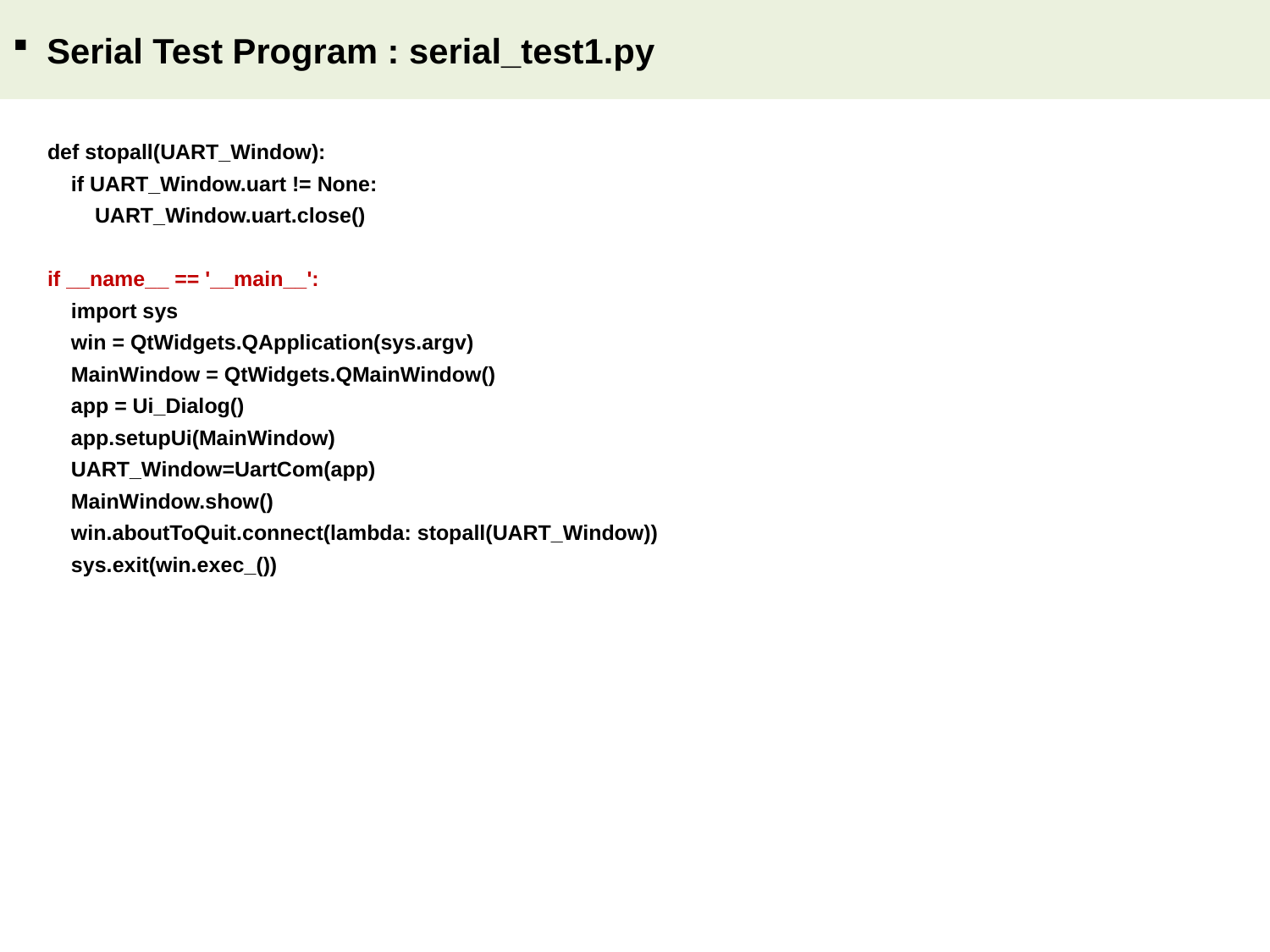

Serial Test Program : serial_test1.py
def stopall(UART_Window):
    if UART_Window.uart != None:
        UART_Window.uart.close()

if __name__ == '__main__':
    import sys
    win = QtWidgets.QApplication(sys.argv)
    MainWindow = QtWidgets.QMainWindow()
    app = Ui_Dialog()
    app.setupUi(MainWindow)
    UART_Window=UartCom(app)
    MainWindow.show()
    win.aboutToQuit.connect(lambda: stopall(UART_Window))
    sys.exit(win.exec_())